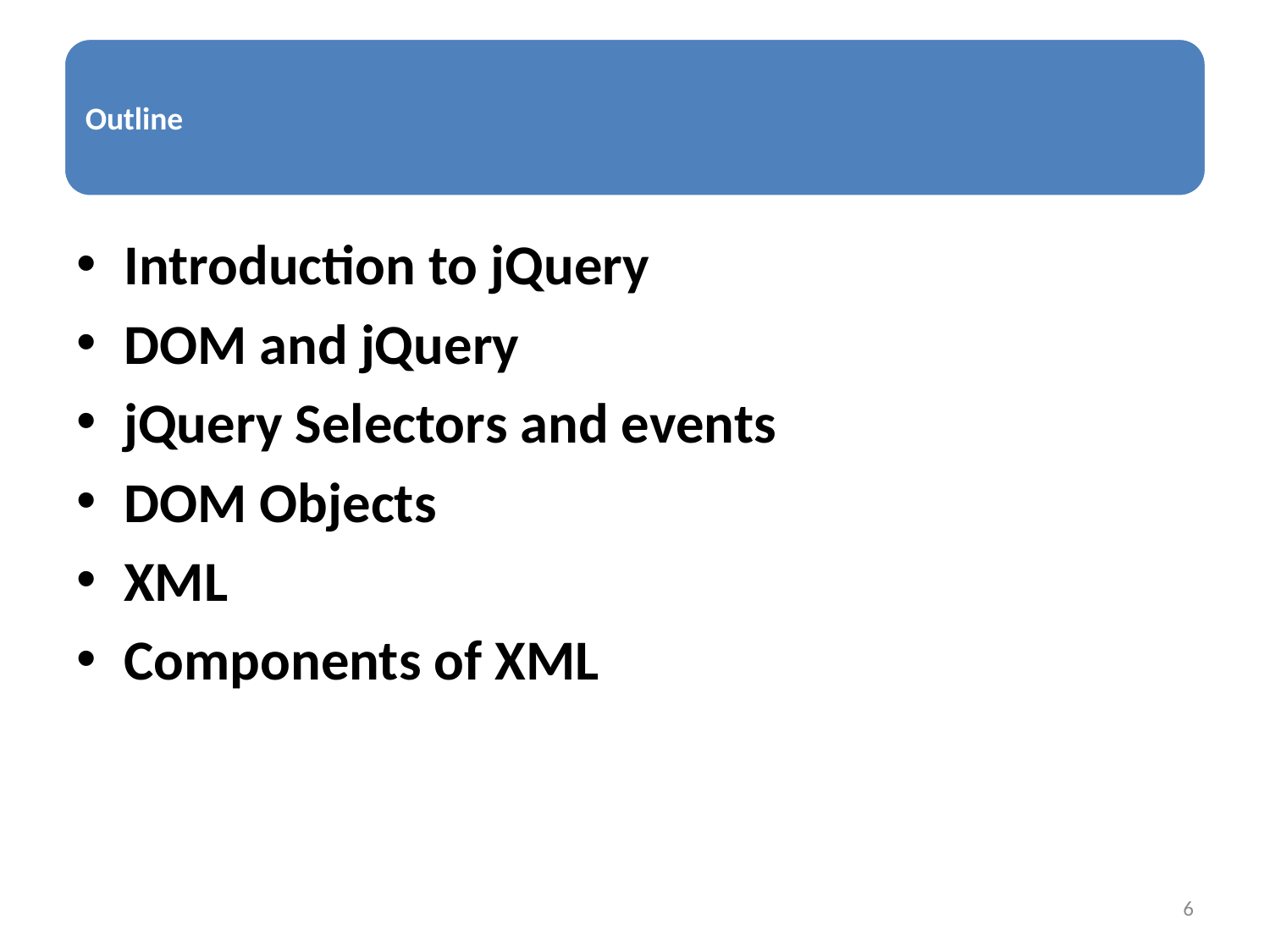

Outline
Introduction to jQuery
DOM and jQuery
jQuery Selectors and events
DOM Objects
XML
Components of XML
6